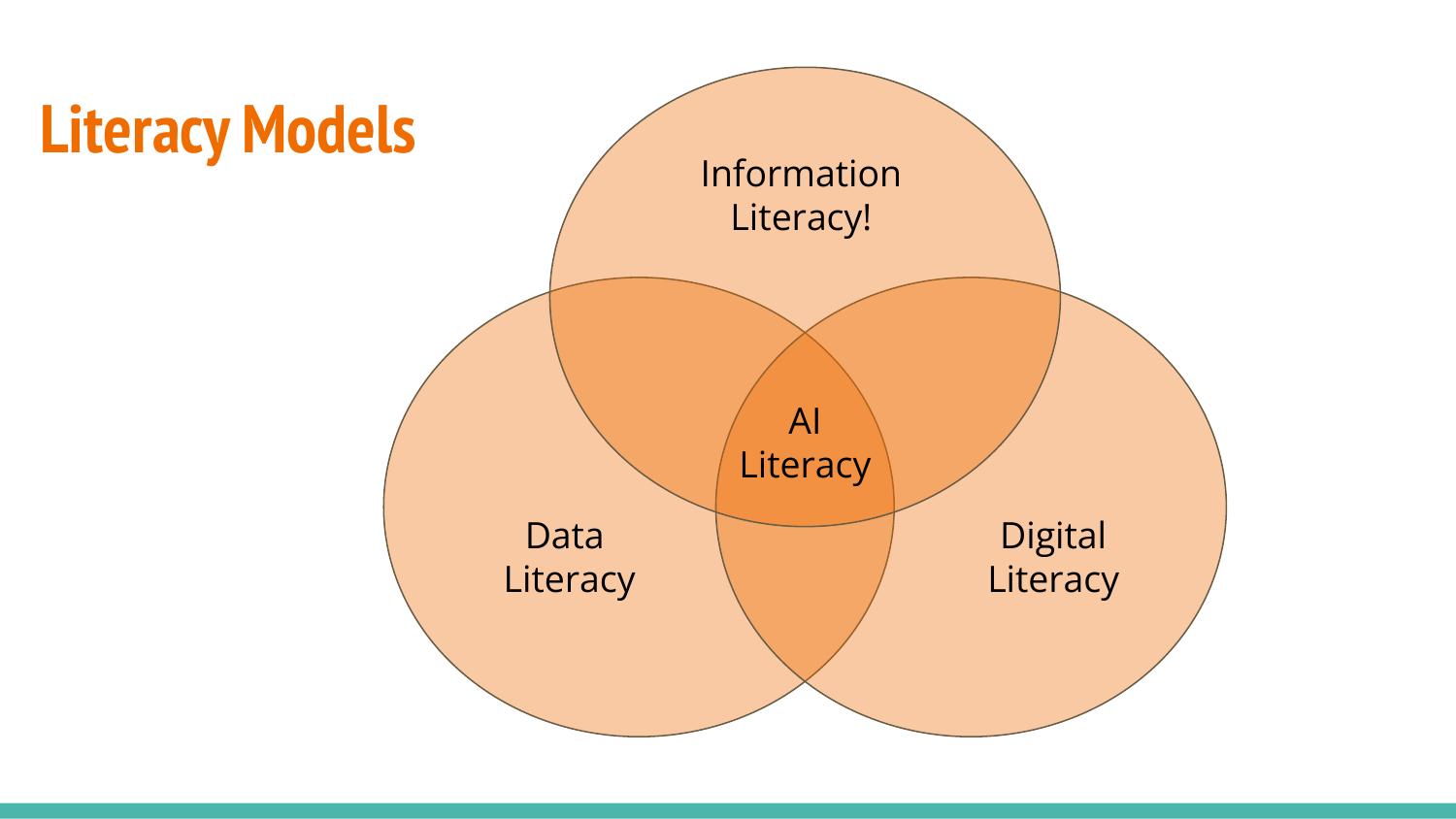

# Literacy Models
Information Literacy!

AI Literacy
Data
Literacy
Digital Literacy